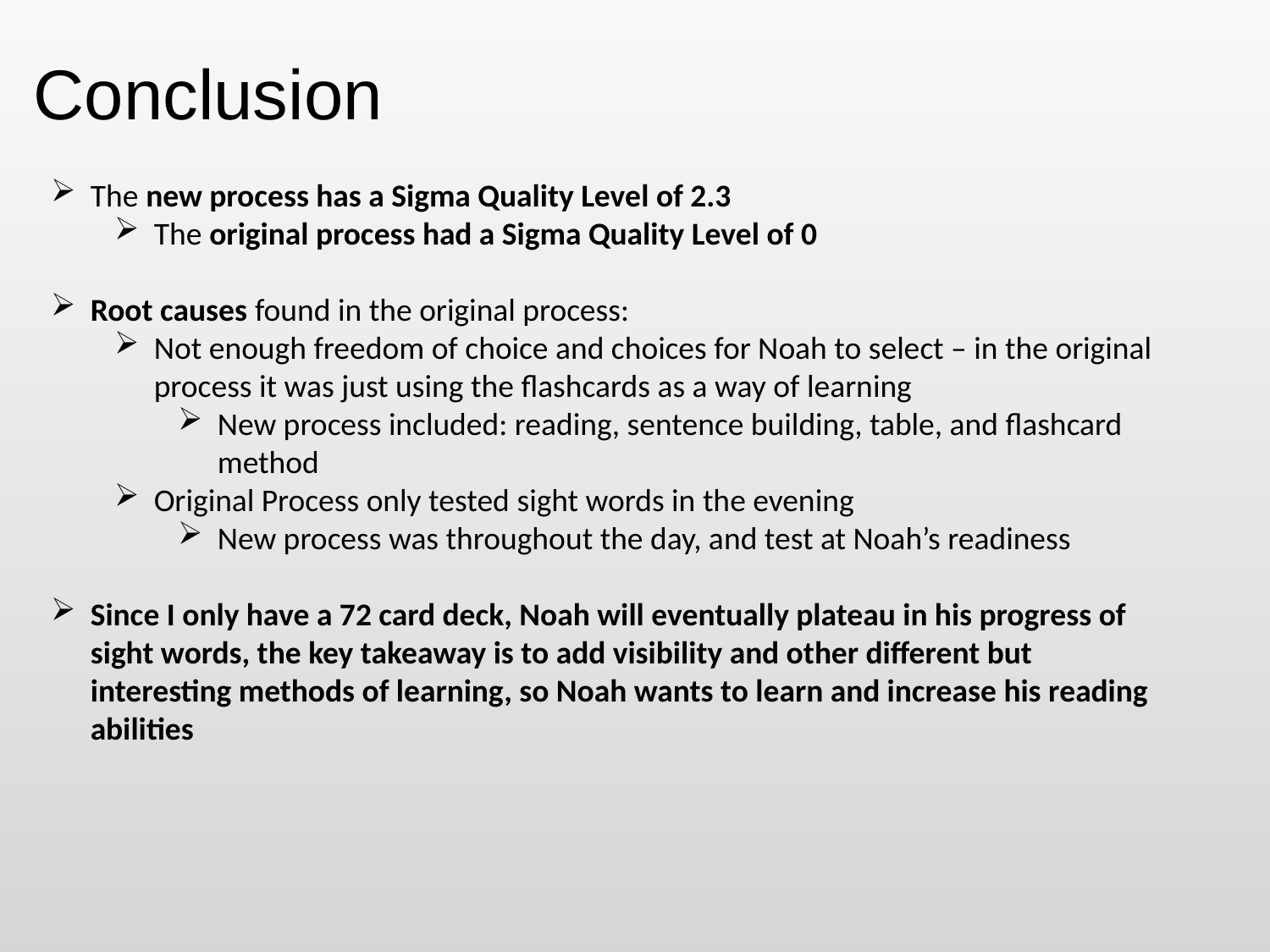

# Conclusion
The new process has a Sigma Quality Level of 2.3
The original process had a Sigma Quality Level of 0

Root causes found in the original process:
Not enough freedom of choice and choices for Noah to select – in the original process it was just using the flashcards as a way of learning
New process included: reading, sentence building, table, and flashcard method
Original Process only tested sight words in the evening
New process was throughout the day, and test at Noah’s readiness

Since I only have a 72 card deck, Noah will eventually plateau in his progress of sight words, the key takeaway is to add visibility and other different but interesting methods of learning, so Noah wants to learn and increase his reading abilities